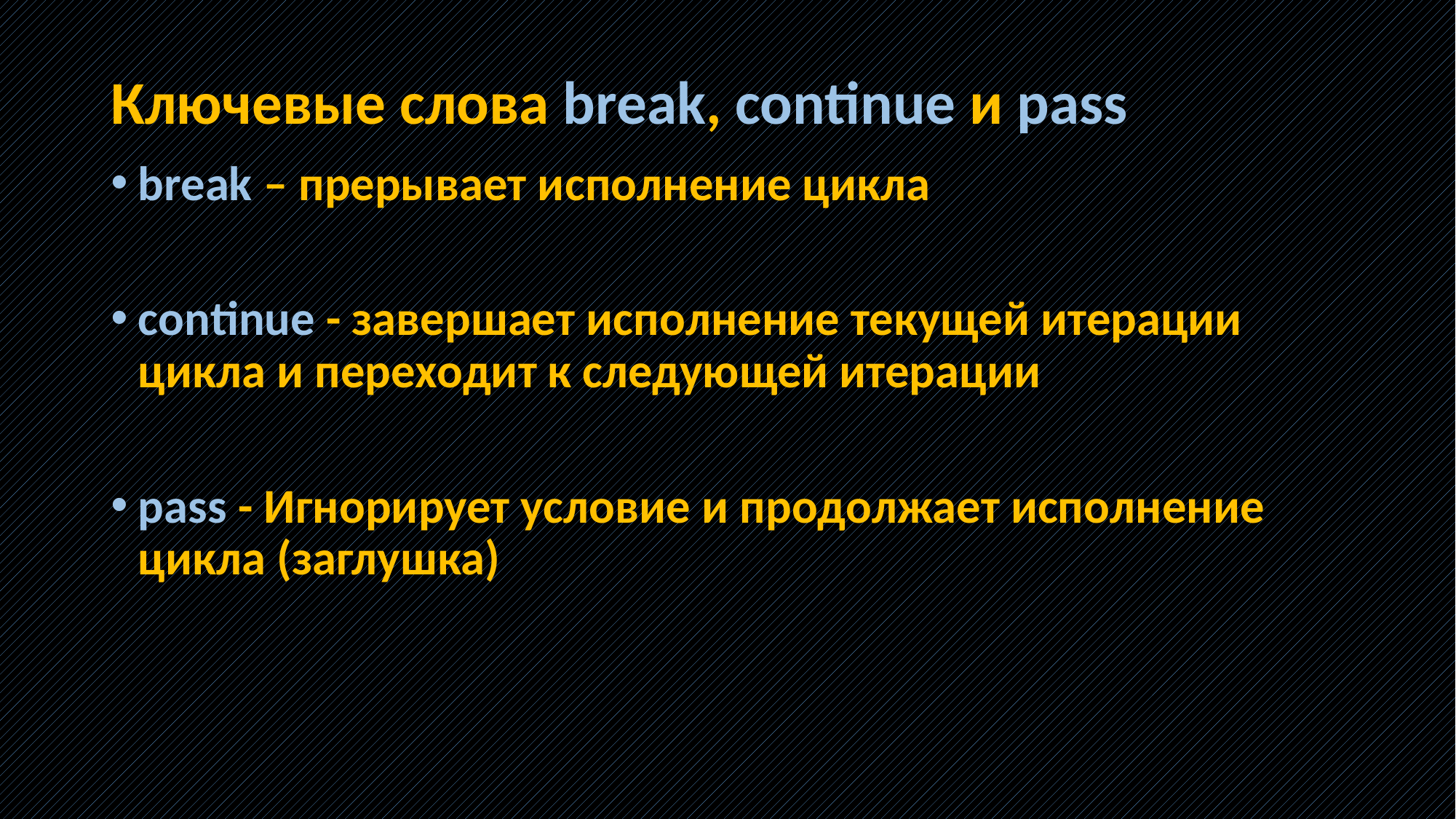

# Ключевые слова break, continue и pass
break – прерывает исполнение цикла

continue - завершает исполнение текущей итерации цикла и переходит к следующей итерации

pass - Игнорирует условие и продолжает исполнение цикла (заглушка)